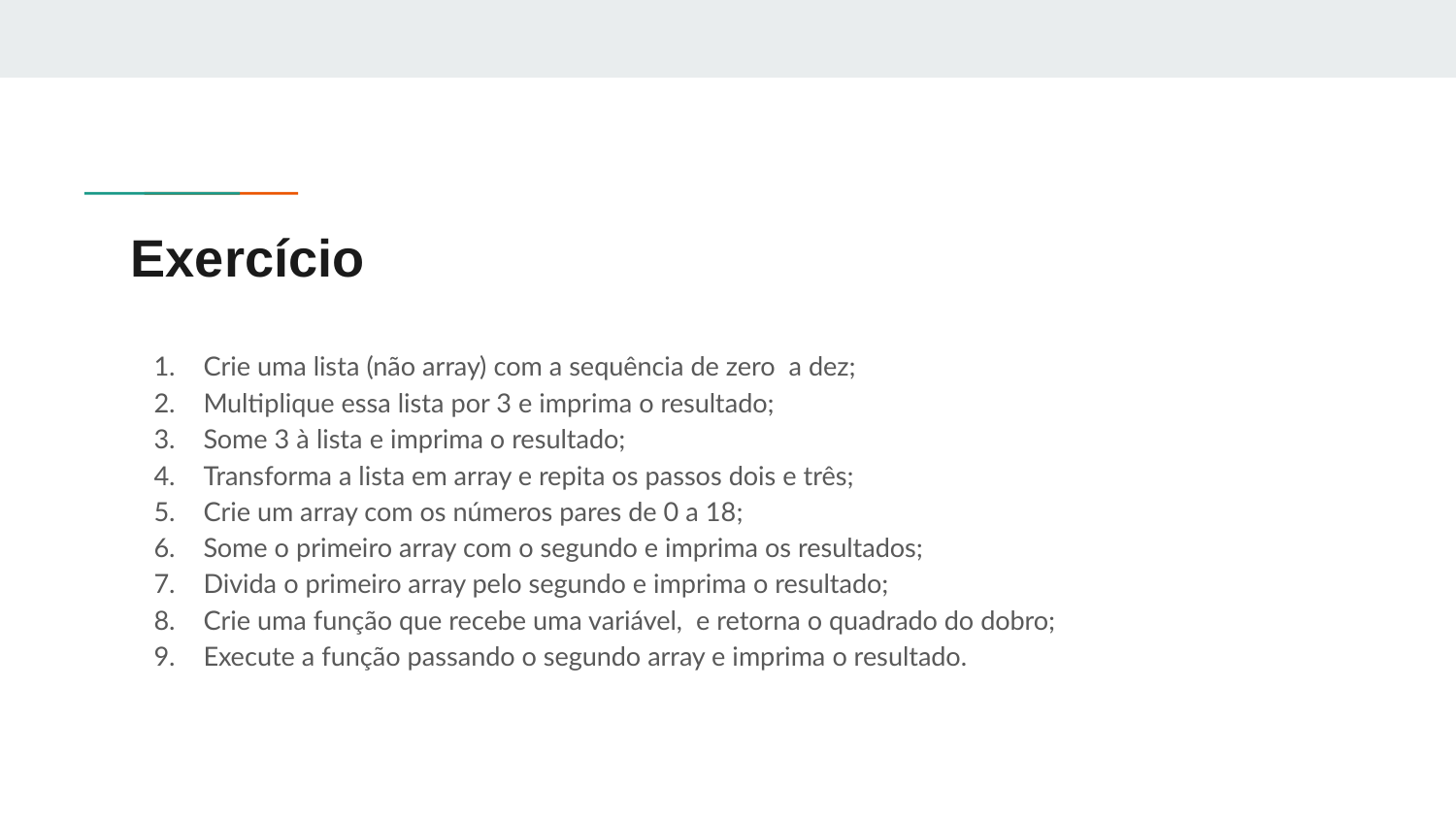

# Exercício
Crie uma lista (não array) com a sequência de zero  a dez;
Multiplique essa lista por 3 e imprima o resultado;
Some 3 à lista e imprima o resultado;
Transforma a lista em array e repita os passos dois e três;
Crie um array com os números pares de 0 a 18;
Some o primeiro array com o segundo e imprima os resultados;
Divida o primeiro array pelo segundo e imprima o resultado;
Crie uma função que recebe uma variável,  e retorna o quadrado do dobro;
Execute a função passando o segundo array e imprima o resultado.